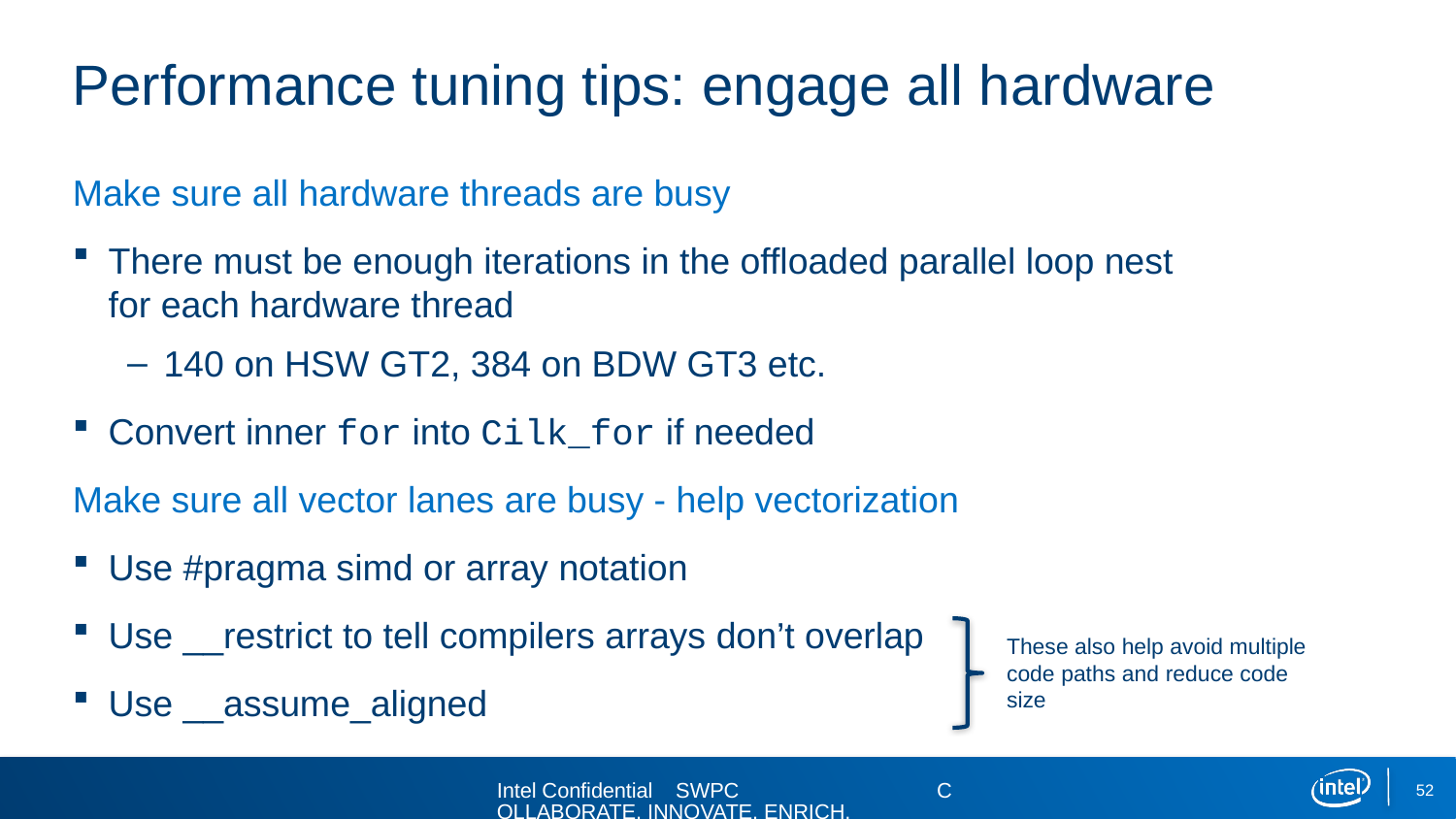

# Performance tuning tips: engage all hardware
Make sure all hardware threads are busy
There must be enough iterations in the offloaded parallel loop nest for each hardware thread
140 on HSW GT2, 384 on BDW GT3 etc.
Convert inner for into Cilk_for if needed
Make sure all vector lanes are busy - help vectorization
Use #pragma simd or array notation
Use __restrict to tell compilers arrays don’t overlap
Use __assume_aligned

These also help avoid multiple code paths and reduce code size
Intel Confidential    SWPC                                  COLLABORATE. INNOVATE. ENRICH.
52